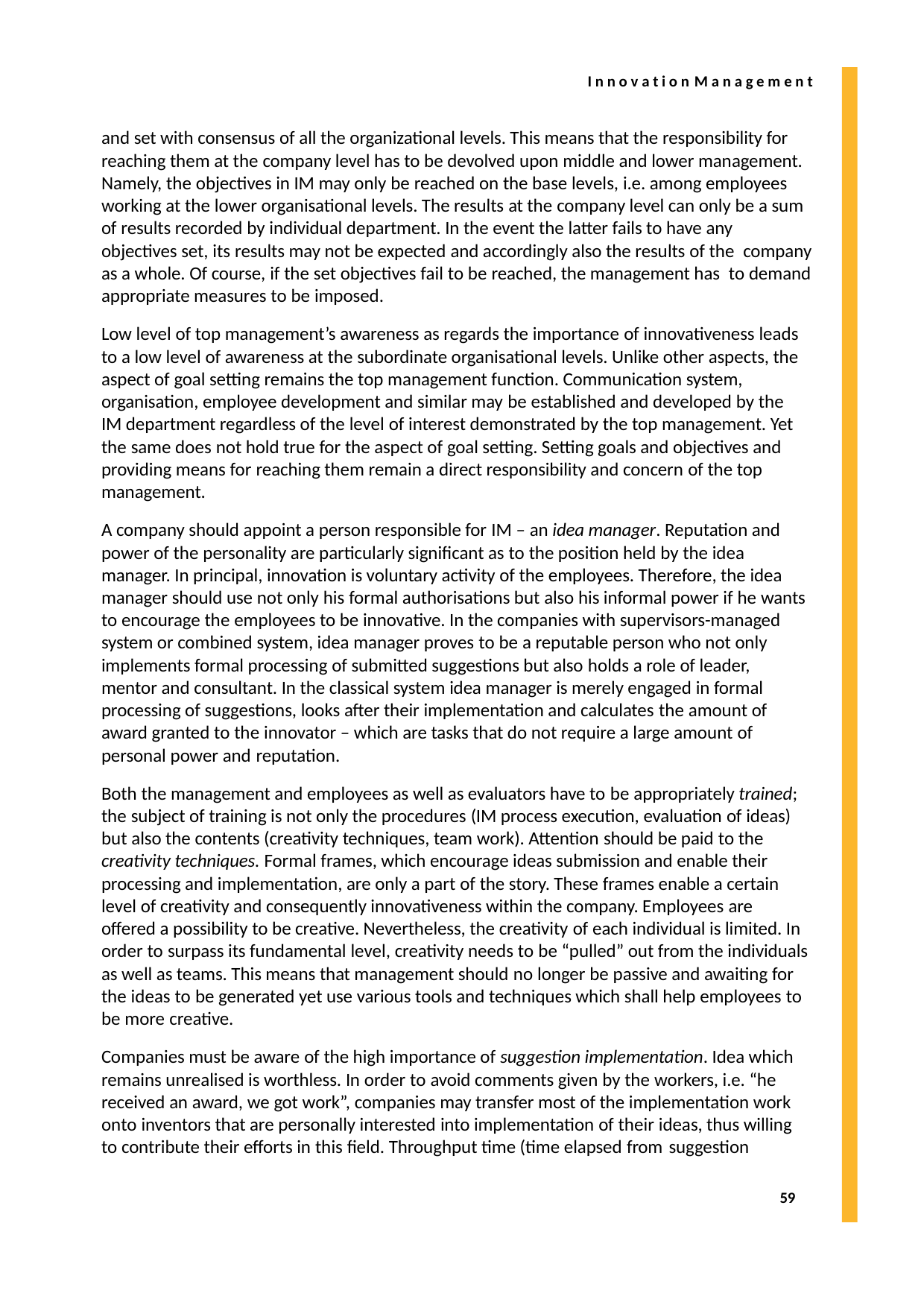

I n n o v a t i o n M a n a g e m e n t

and set with consensus of all the organizational levels. This means that the responsibility for  reaching them at the company level has to be devolved upon middle and lower management.  Namely, the objectives in IM may only be reached on the base levels, i.e. among employees  working at the lower organisational levels. The results at the company level can only be a sum  of results recorded by individual department. In the event the latter fails to have any  objectives set, its results may not be expected and accordingly also the results of the  company as a whole. Of course, if the set objectives fail to be reached, the management has  to demand appropriate measures to be imposed.
Low level of top management’s awareness as regards the importance of innovativeness leads  to a low level of awareness at the subordinate organisational levels. Unlike other aspects, the  aspect of goal setting remains the top management function. Communication system,  organisation, employee development and similar may be established and developed by the  IM department regardless of the level of interest demonstrated by the top management. Yet  the same does not hold true for the aspect of goal setting. Setting goals and objectives and  providing means for reaching them remain a direct responsibility and concern of the top  management.
A company should appoint a person responsible for IM – an idea manager. Reputation and  power of the personality are particularly significant as to the position held by the idea  manager. In principal, innovation is voluntary activity of the employees. Therefore, the idea  manager should use not only his formal authorisations but also his informal power if he wants  to encourage the employees to be innovative. In the companies with supervisors-managed  system or combined system, idea manager proves to be a reputable person who not only  implements formal processing of submitted suggestions but also holds a role of leader,  mentor and consultant. In the classical system idea manager is merely engaged in formal  processing of suggestions, looks after their implementation and calculates the amount of  award granted to the innovator – which are tasks that do not require a large amount of  personal power and reputation.
Both the management and employees as well as evaluators have to be appropriately trained;  the subject of training is not only the procedures (IM process execution, evaluation of ideas)  but also the contents (creativity techniques, team work). Attention should be paid to the  creativity techniques. Formal frames, which encourage ideas submission and enable their  processing and implementation, are only a part of the story. These frames enable a certain  level of creativity and consequently innovativeness within the company. Employees are  offered a possibility to be creative. Nevertheless, the creativity of each individual is limited. In  order to surpass its fundamental level, creativity needs to be “pulled” out from the individuals  as well as teams. This means that management should no longer be passive and awaiting for  the ideas to be generated yet use various tools and techniques which shall help employees to  be more creative.
Companies must be aware of the high importance of suggestion implementation. Idea which  remains unrealised is worthless. In order to avoid comments given by the workers, i.e. “he  received an award, we got work”, companies may transfer most of the implementation work  onto inventors that are personally interested into implementation of their ideas, thus willing  to contribute their efforts in this field. Throughput time (time elapsed from suggestion

59